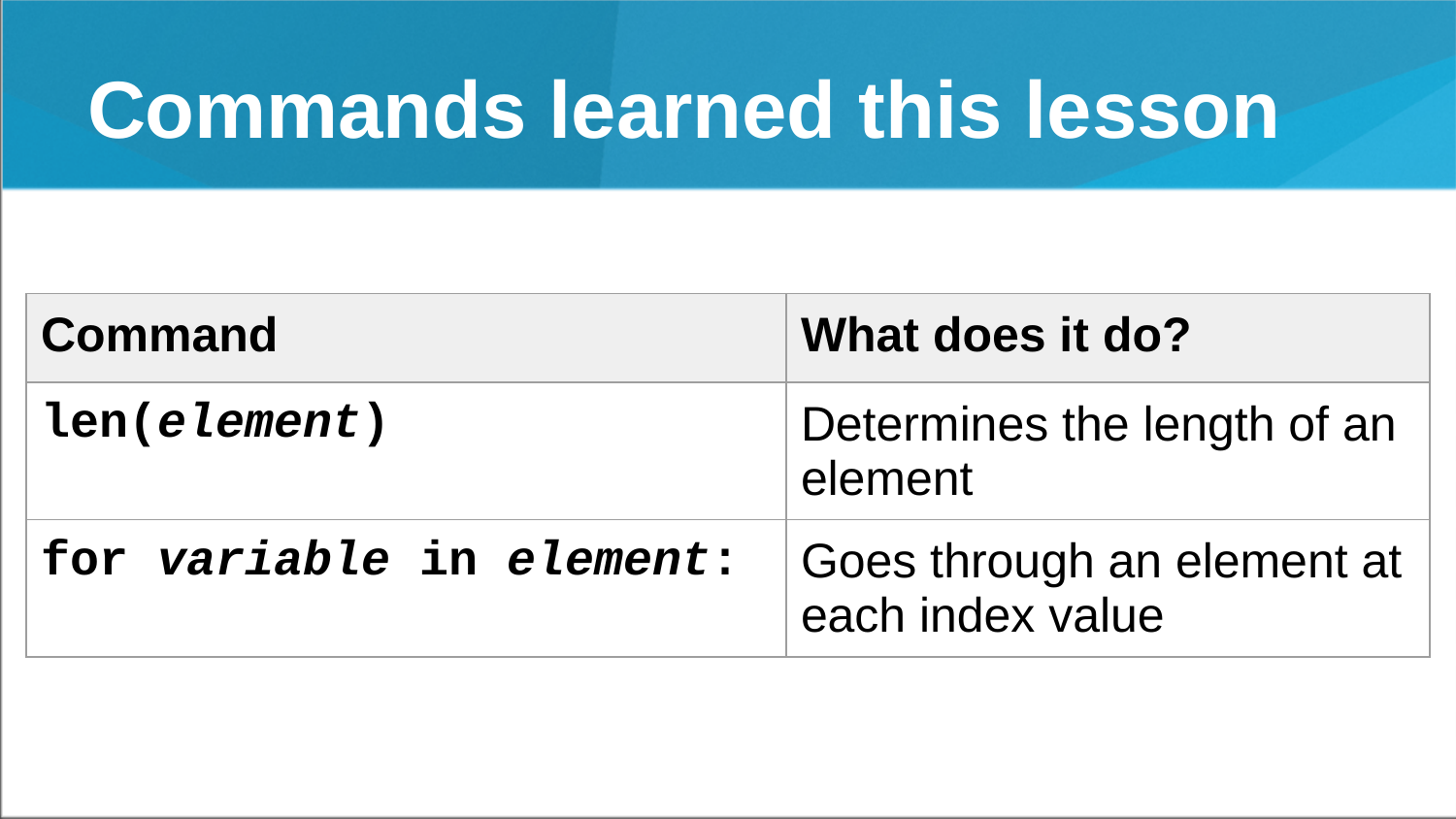

# Commands learned this lesson
| Command | What does it do? |
| --- | --- |
| len(element) | Determines the length of an element |
| for variable in element: | Goes through an element at each index value |